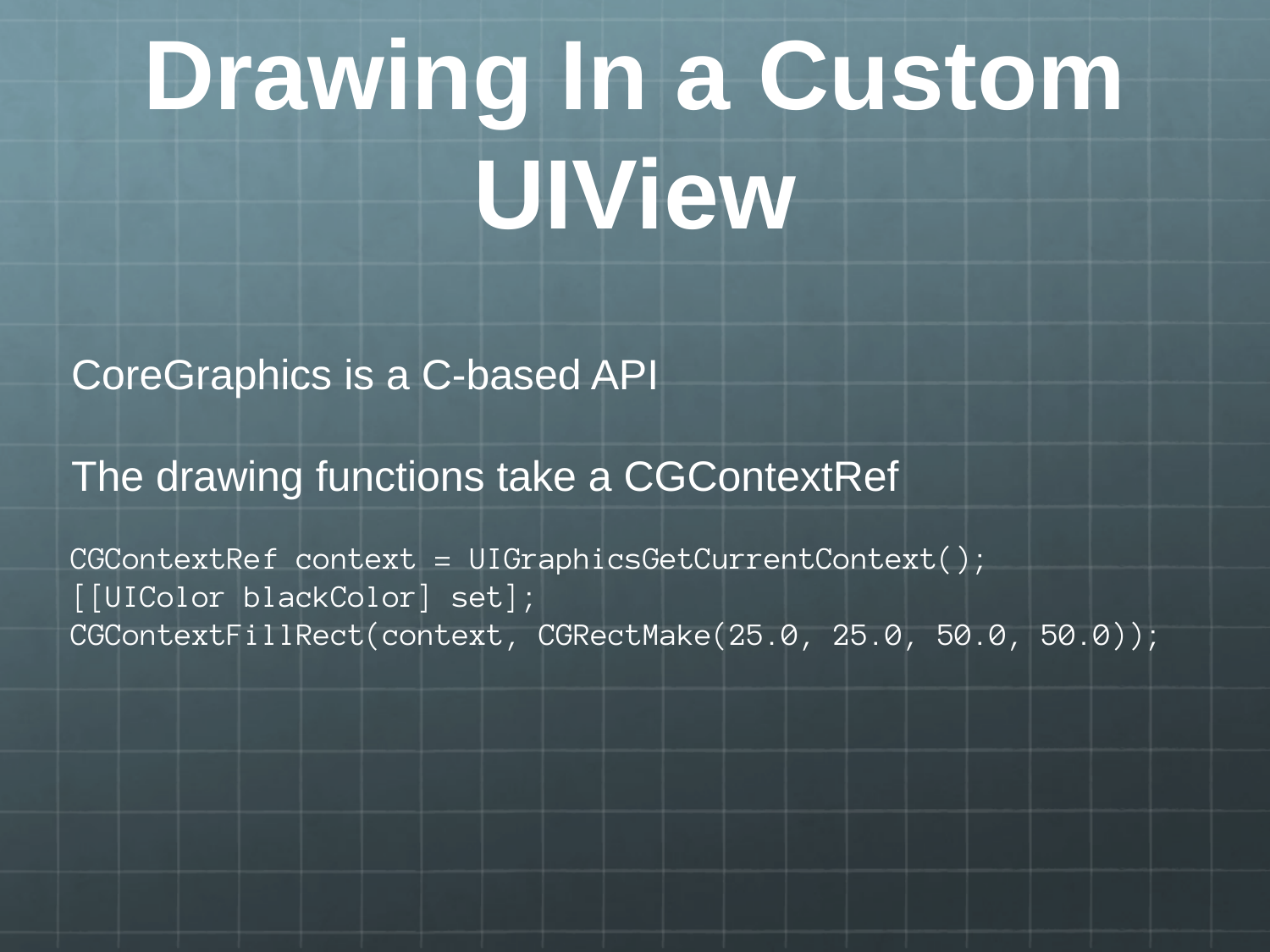

# Drawing In a Custom UIView
CoreGraphics is a C-based API

The drawing functions take a CGContextRef

CGContextRef context = UIGraphicsGetCurrentContext();
[[UIColor blackColor] set];
CGContextFillRect(context, CGRectMake(25.0, 25.0, 50.0, 50.0));